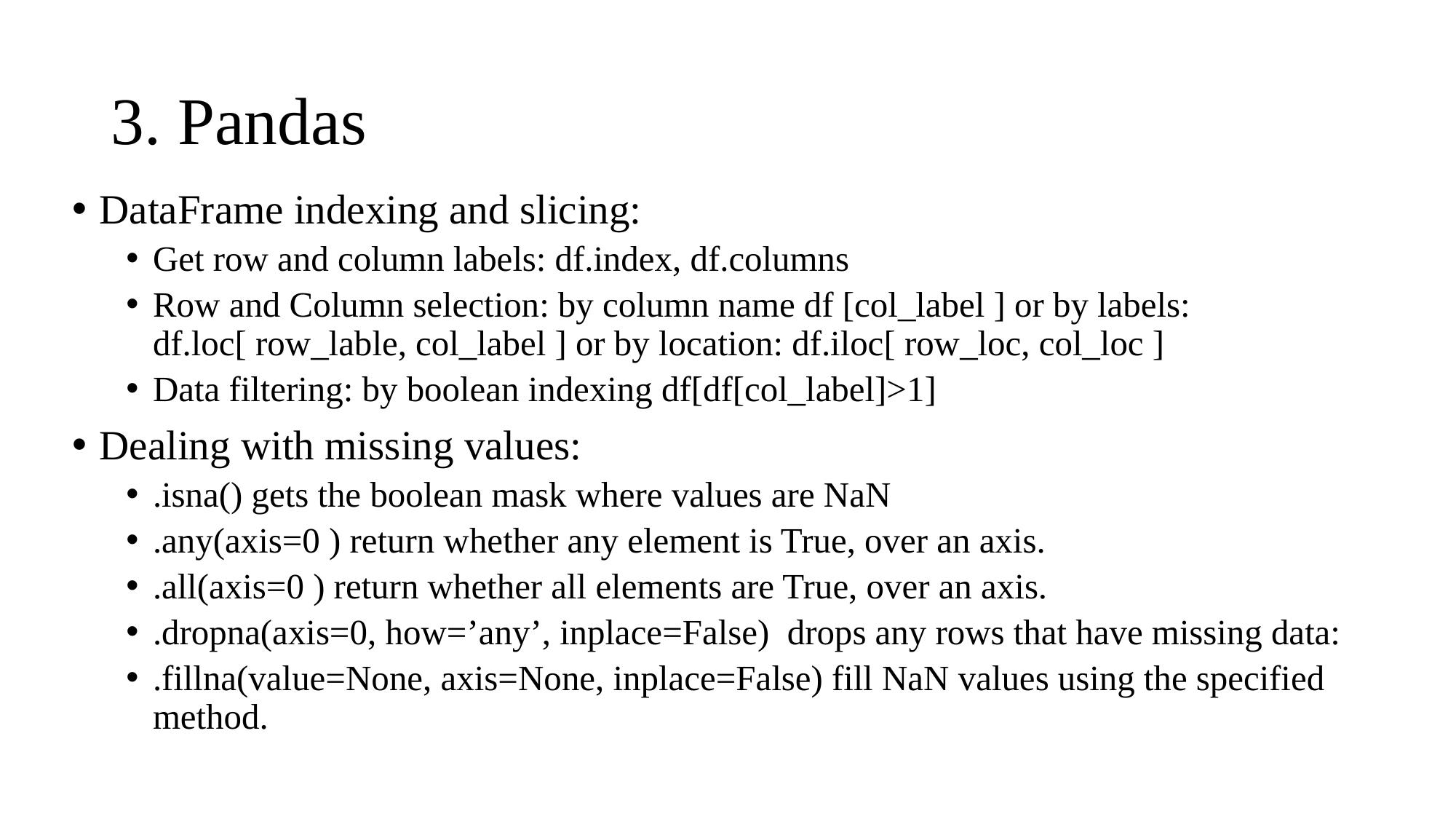

# 3. Pandas
DataFrame indexing and slicing:
Get row and column labels: df.index, df.columns
Row and Column selection: by column name df [col_label ] or by labels: df.loc[ row_lable, col_label ] or by location: df.iloc[ row_loc, col_loc ]
Data filtering: by boolean indexing df[df[col_label]>1]
Dealing with missing values:
.isna() gets the boolean mask where values are NaN
.any(axis=0 ) return whether any element is True, over an axis.
.all(axis=0 ) return whether all elements are True, over an axis.
.dropna(axis=0, how=’any’, inplace=False)  drops any rows that have missing data:
.fillna(value=None, axis=None, inplace=False) fill NaN values using the specified method.